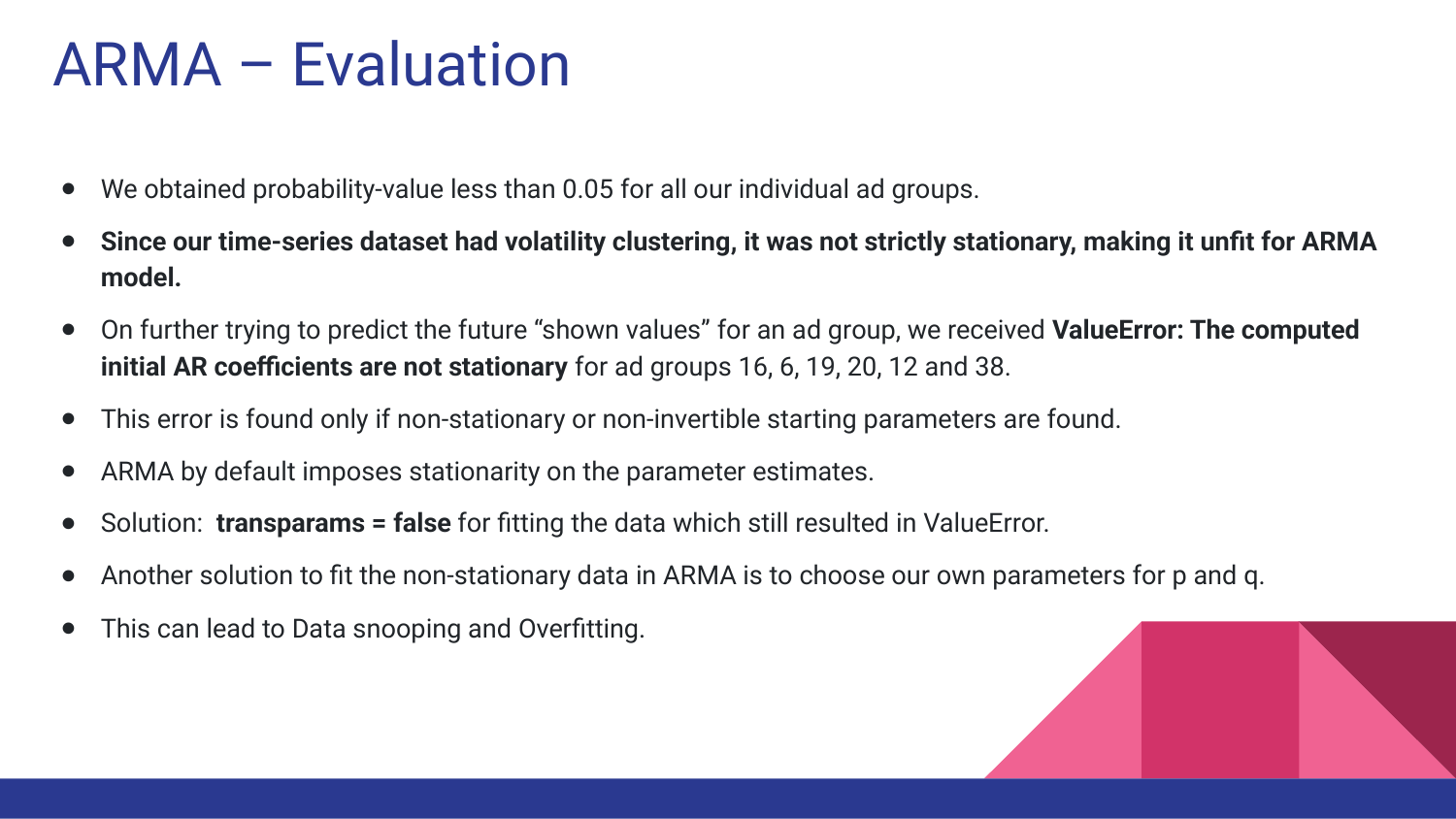

# ARMA – Evaluation
We obtained probability-value less than 0.05 for all our individual ad groups.
Since our time-series dataset had volatility clustering, it was not strictly stationary, making it unfit for ARMA model.
On further trying to predict the future “shown values” for an ad group, we received ValueError: The computed initial AR coefficients are not stationary for ad groups 16, 6, 19, 20, 12 and 38.
This error is found only if non-stationary or non-invertible starting parameters are found.
ARMA by default imposes stationarity on the parameter estimates.
Solution:  transparams = false for fitting the data which still resulted in ValueError.
Another solution to fit the non-stationary data in ARMA is to choose our own parameters for p and q.
This can lead to Data snooping and Overfitting.